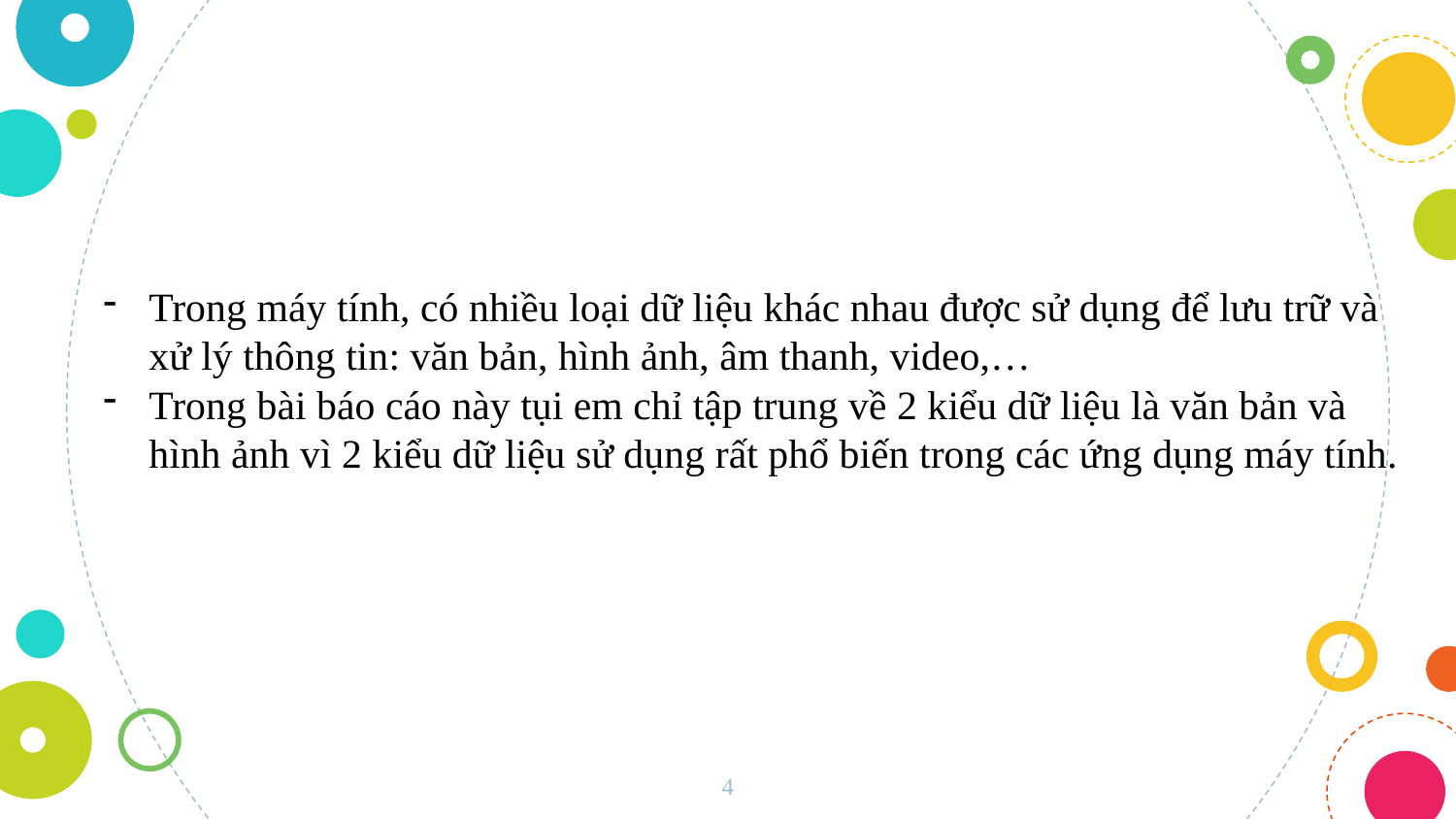

Trong máy tính, có nhiều loại dữ liệu khác nhau được sử dụng để lưu trữ và xử lý thông tin: văn bản, hình ảnh, âm thanh, video,…
Trong bài báo cáo này tụi em chỉ tập trung về 2 kiểu dữ liệu là văn bản và hình ảnh vì 2 kiểu dữ liệu sử dụng rất phổ biến trong các ứng dụng máy tính.
4